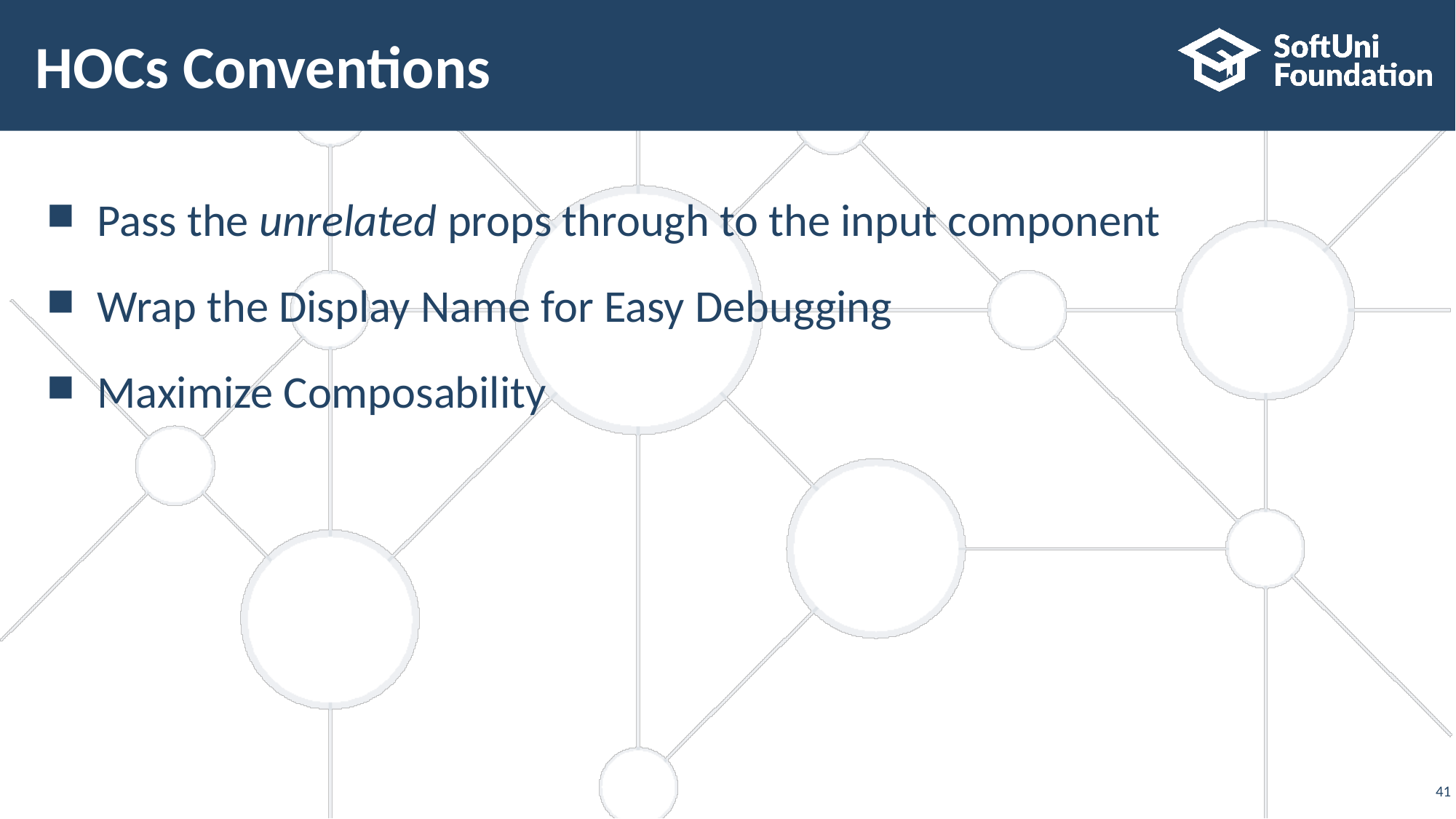

# HOCs Conventions
Pass the unrelated props through to the input component
Wrap the Display Name for Easy Debugging
Maximize Composability
41